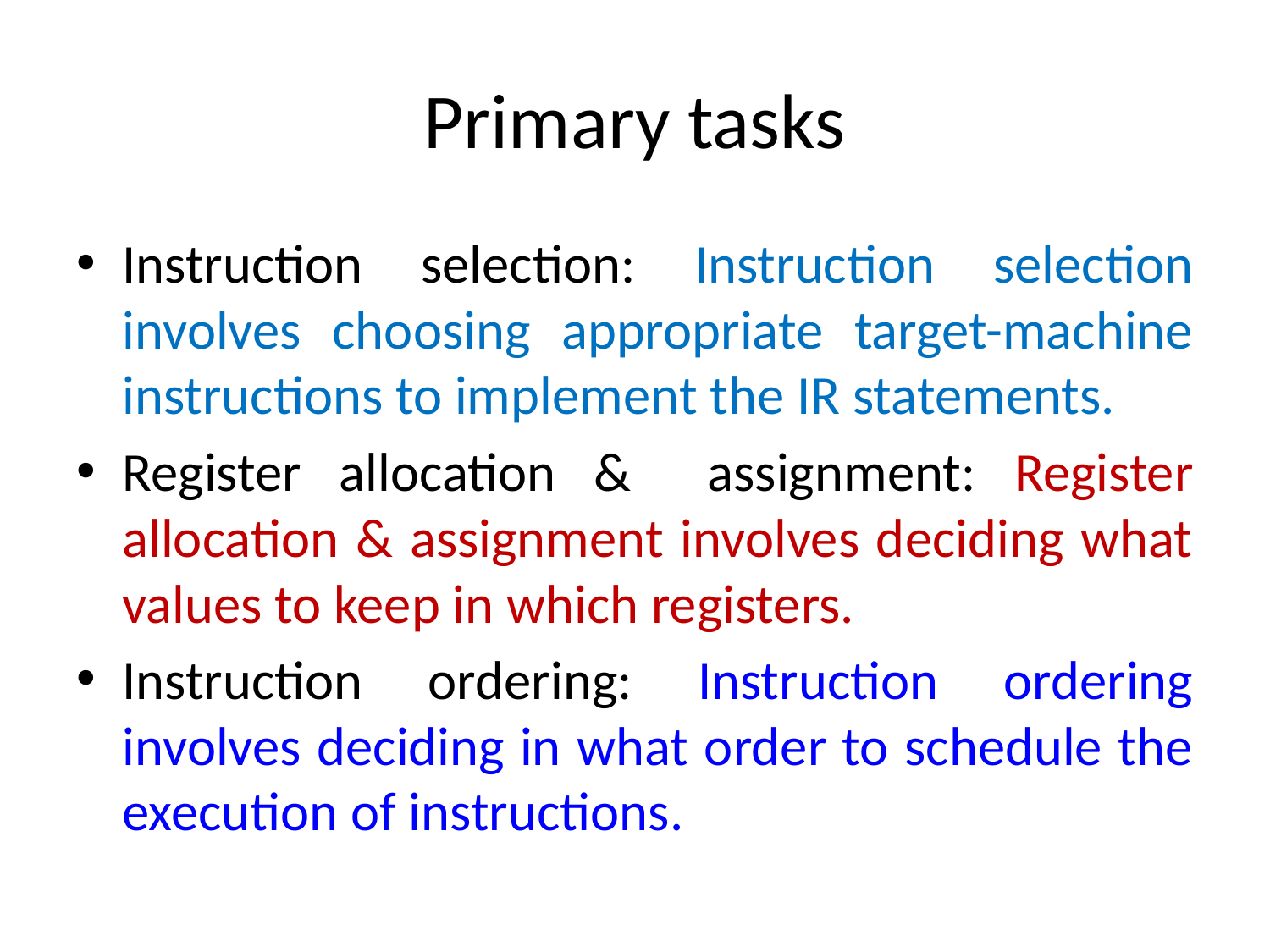

# Primary tasks
Instruction selection: Instruction selection involves choosing appropriate target-machine instructions to implement the IR statements.
Register allocation &  assignment: Register allocation & assignment involves deciding what values to keep in which registers.
Instruction ordering: Instruction ordering involves deciding in what order to schedule the execution of instructions.